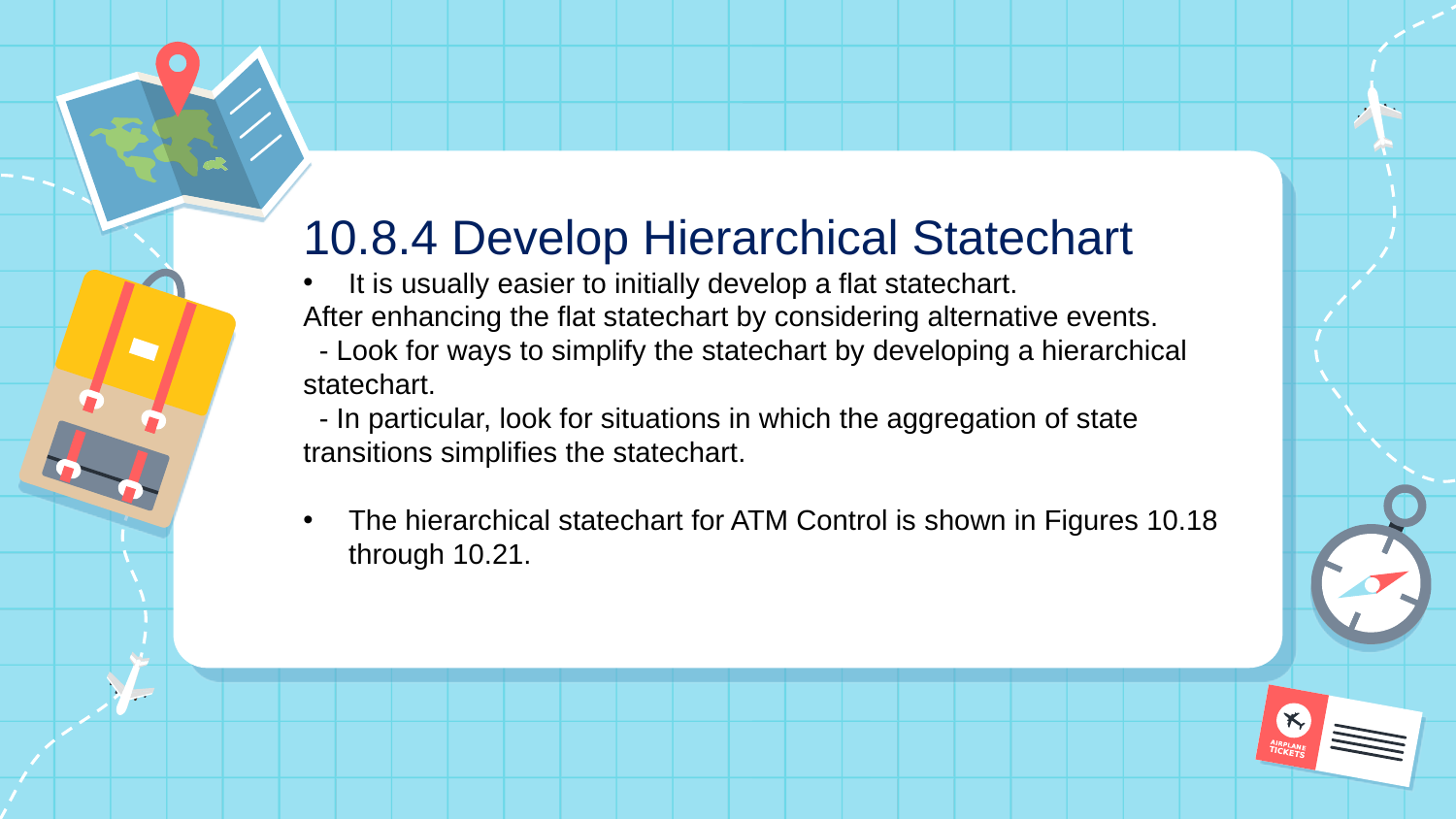

10.8.4 Develop Hierarchical Statechart
It is usually easier to initially develop a flat statechart.
After enhancing the flat statechart by considering alternative events.
  - Look for ways to simplify the statechart by developing a hierarchical statechart.
  - In particular, look for situations in which the aggregation of state transitions simplifies the statechart.

The hierarchical statechart for ATM Control is shown in Figures 10.18 through 10.21.